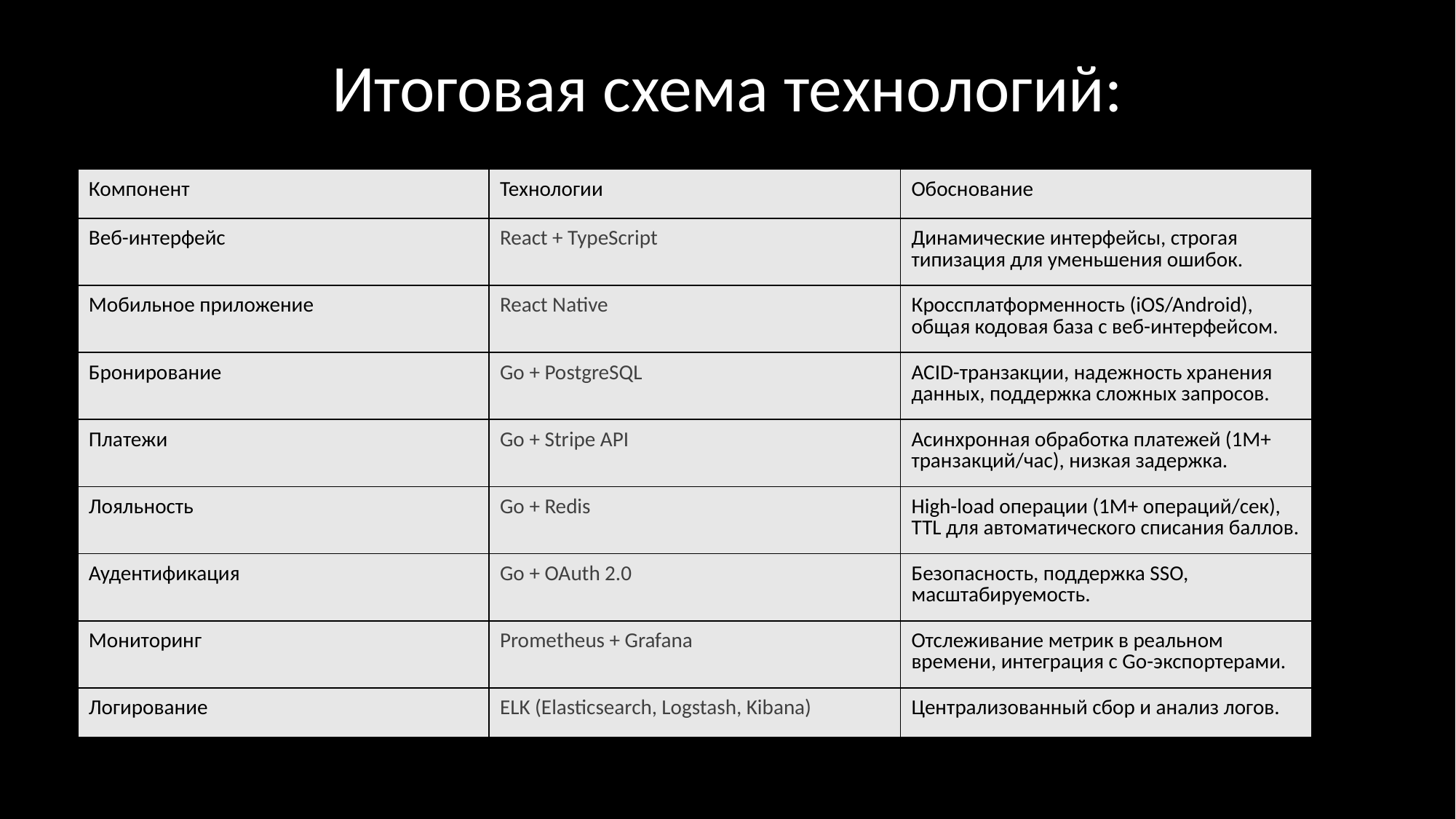

# Итоговая схема технологий:
| Компонент | Технологии | Обоснование |
| --- | --- | --- |
| Веб-интерфейс | React + TypeScript | Динамические интерфейсы, строгая типизация для уменьшения ошибок. |
| Мобильное приложение | React Native | Кроссплатформенность (iOS/Android), общая кодовая база с веб-интерфейсом. |
| Бронирование | Go + PostgreSQL | ACID-транзакции, надежность хранения данных, поддержка сложных запросов. |
| Платежи | Go + Stripe API | Асинхронная обработка платежей (1M+ транзакций/час), низкая задержка. |
| Лояльность | Go + Redis | High-load операции (1M+ операций/сек), TTL для автоматического списания баллов. |
| Аудентификация | Go + OAuth 2.0 | Безопасность, поддержка SSO, масштабируемость. |
| Мониторинг | Prometheus + Grafana | Отслеживание метрик в реальном времени, интеграция с Go-экспортерами. |
| Логирование | ELK (Elasticsearch, Logstash, Kibana) | Централизованный сбор и анализ логов. |